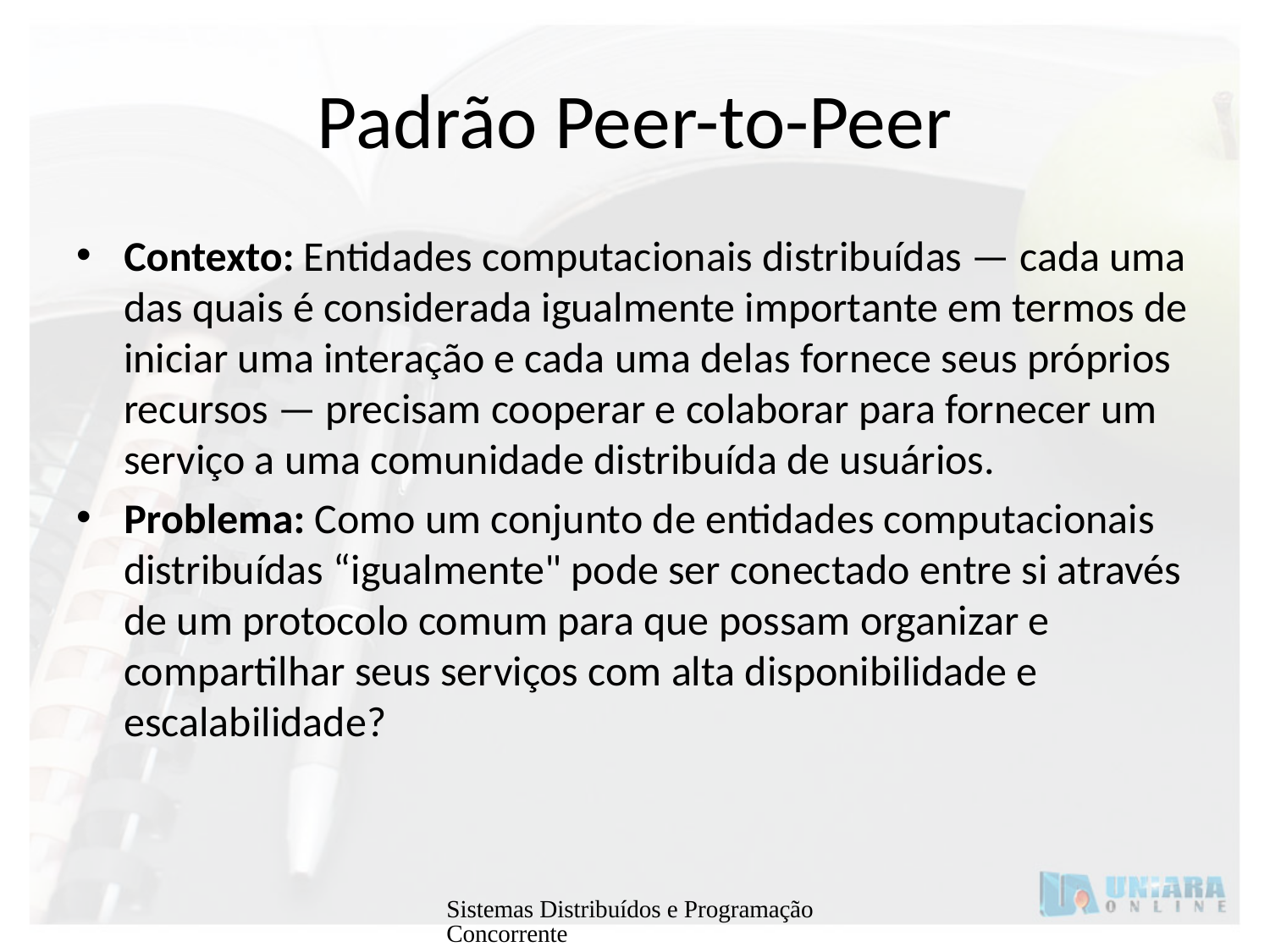

# Padrão Peer-to-Peer
Contexto: Entidades computacionais distribuídas — cada uma das quais é considerada igualmente importante em termos de iniciar uma interação e cada uma delas fornece seus próprios recursos — precisam cooperar e colaborar para fornecer um serviço a uma comunidade distribuída de usuários.
Problema: Como um conjunto de entidades computacionais distribuídas “igualmente" pode ser conectado entre si através de um protocolo comum para que possam organizar e compartilhar seus serviços com alta disponibilidade e escalabilidade?
Sistemas Distribuídos e Programação Concorrente